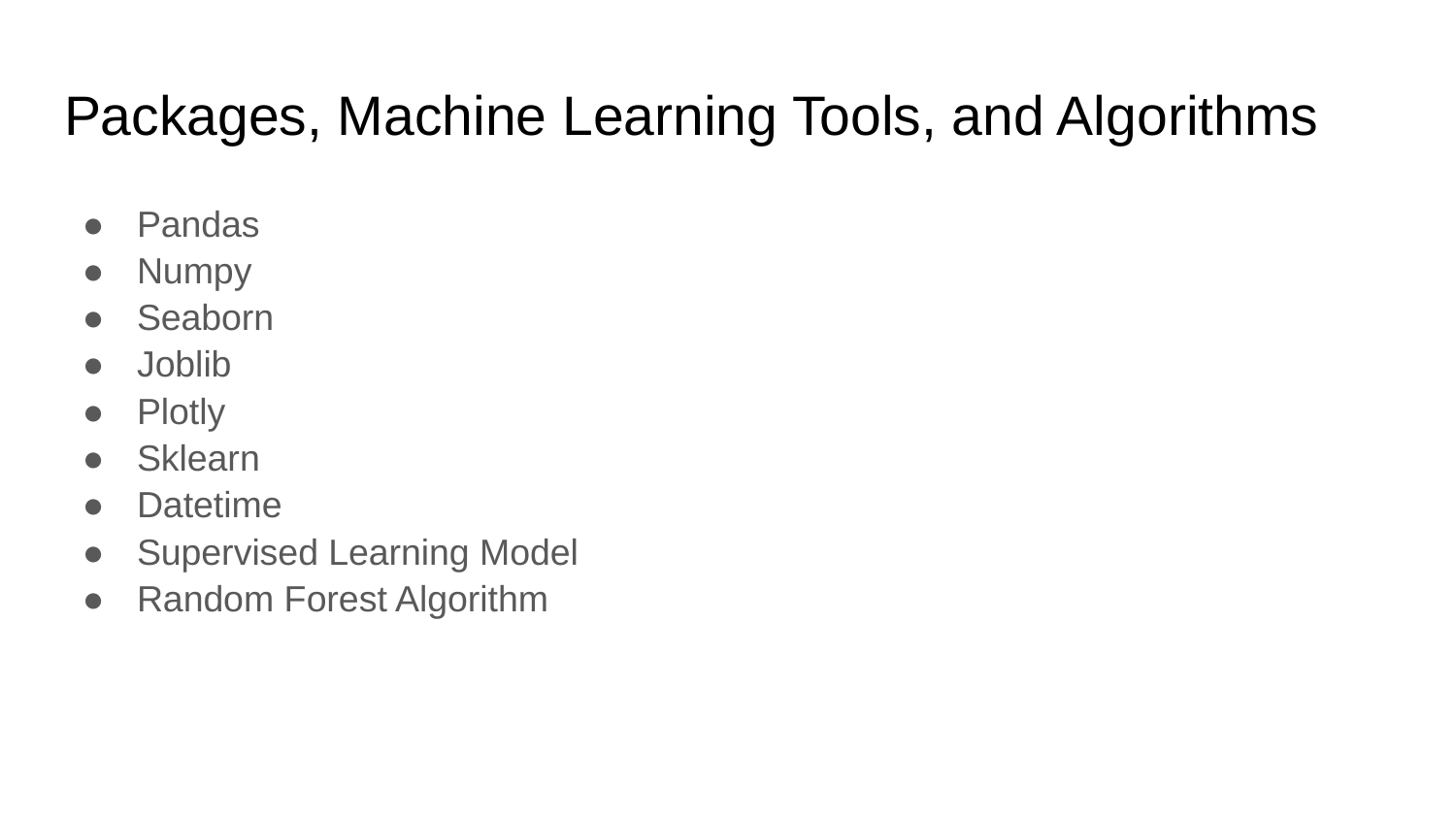

# Packages, Machine Learning Tools, and Algorithms
Pandas
Numpy
Seaborn
Joblib
Plotly
Sklearn
Datetime
Supervised Learning Model
Random Forest Algorithm